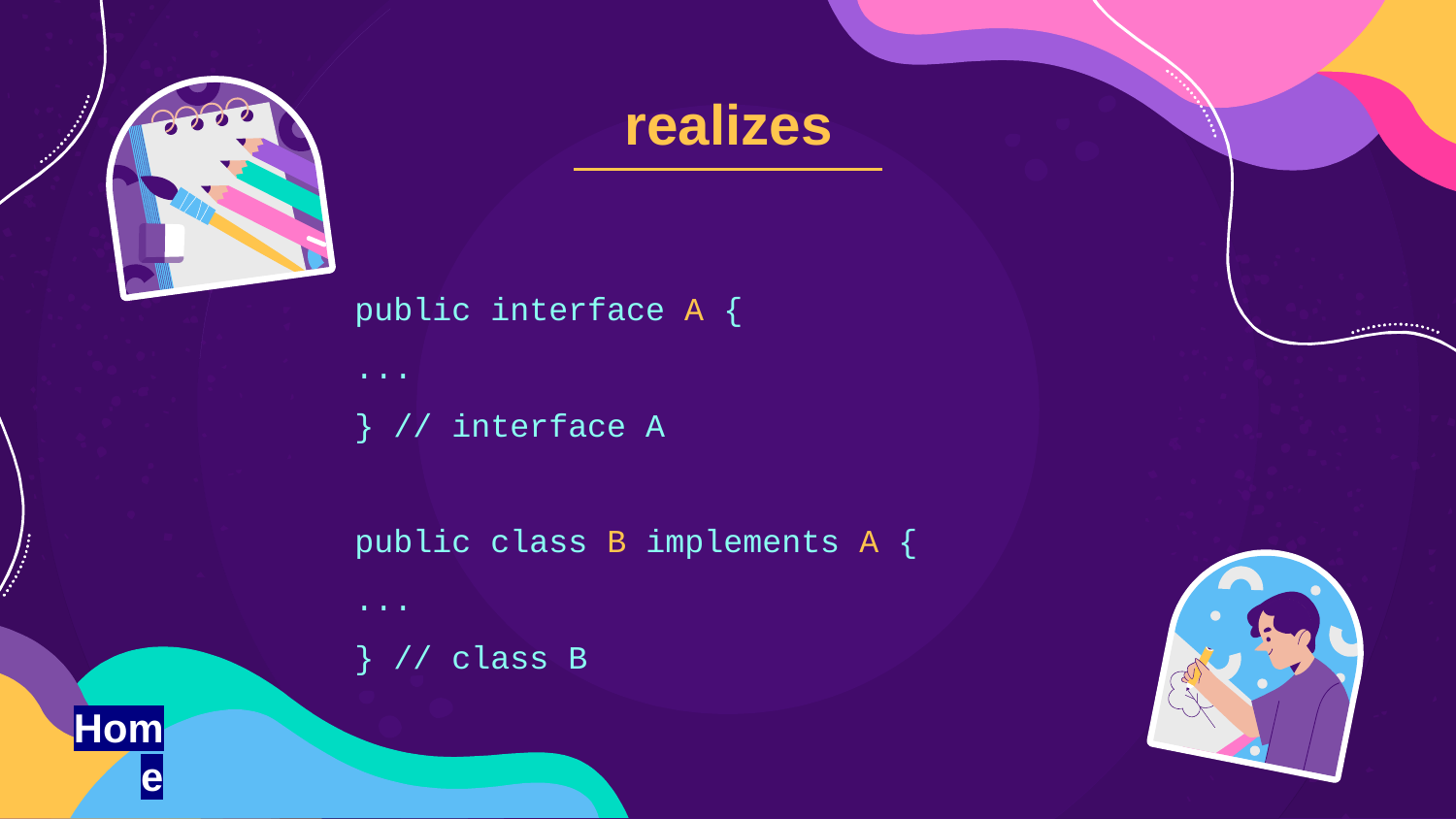

# realizes
public interface A {
...
} // interface A

public class B implements A {
...
} // class B

Home